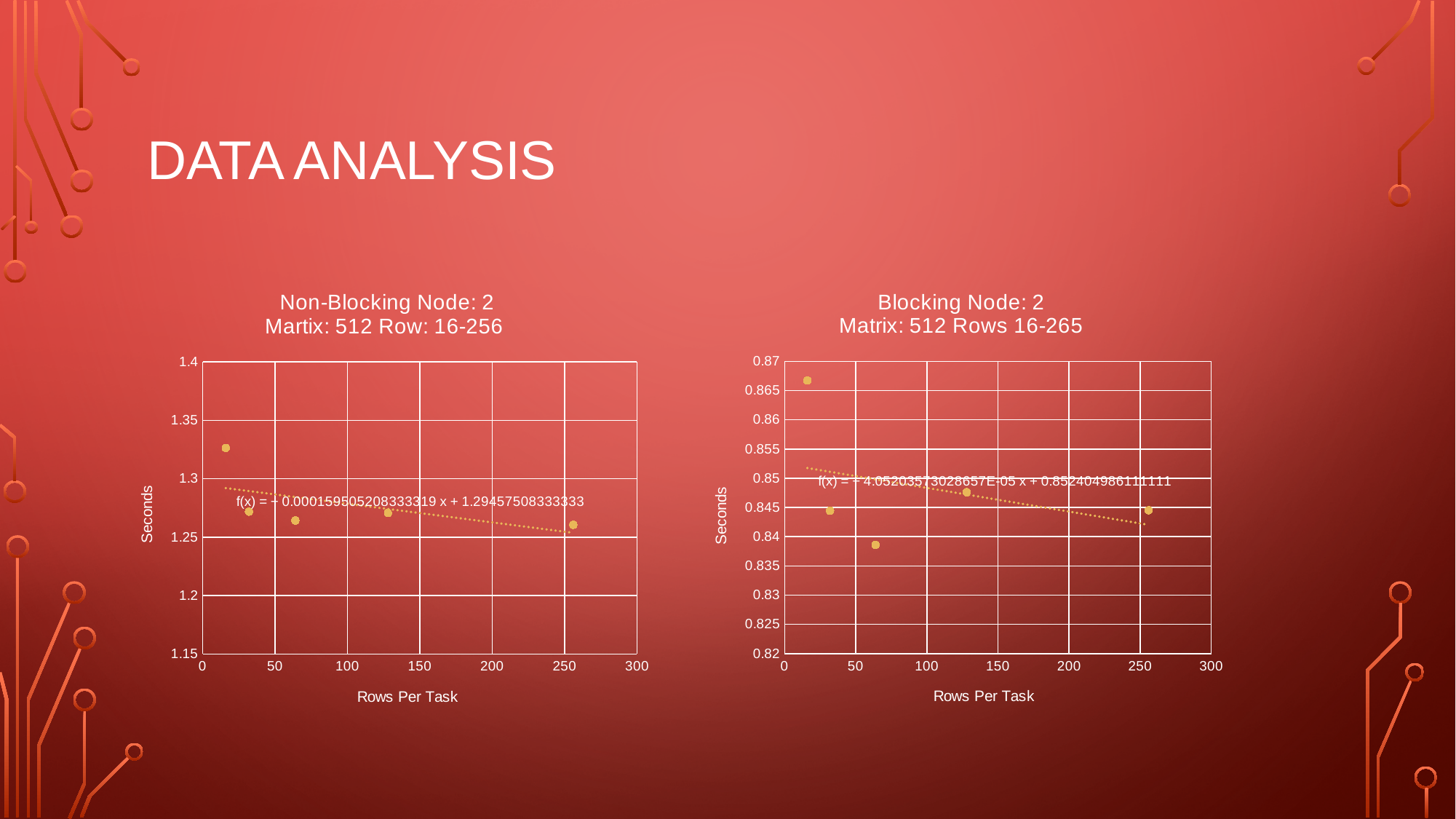

# Data Analysis

### Chart: Non-Blocking Node: 2
Martix: 512 Row: 16-256

| Category |  |
|---|---|

### Chart: Blocking Node: 2
Matrix: 512 Rows 16-265

| Category |  |
|---|---|